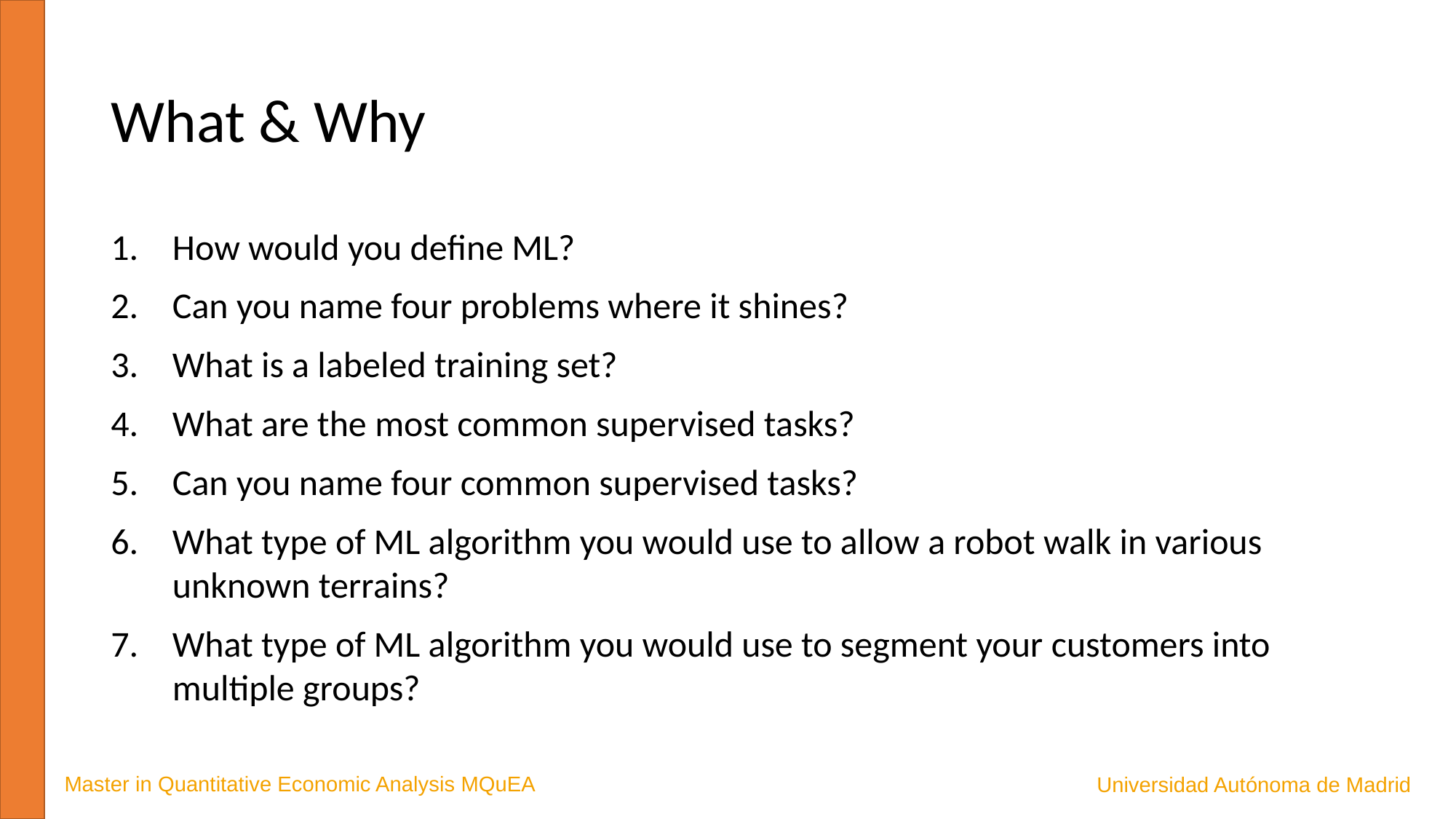

# What & Why
How would you define ML?
Can you name four problems where it shines?
What is a labeled training set?
What are the most common supervised tasks?
Can you name four common supervised tasks?
What type of ML algorithm you would use to allow a robot walk in various unknown terrains?
What type of ML algorithm you would use to segment your customers into multiple groups?

Master in Quantitative Economic Analysis MQuEA
Universidad Autónoma de Madrid